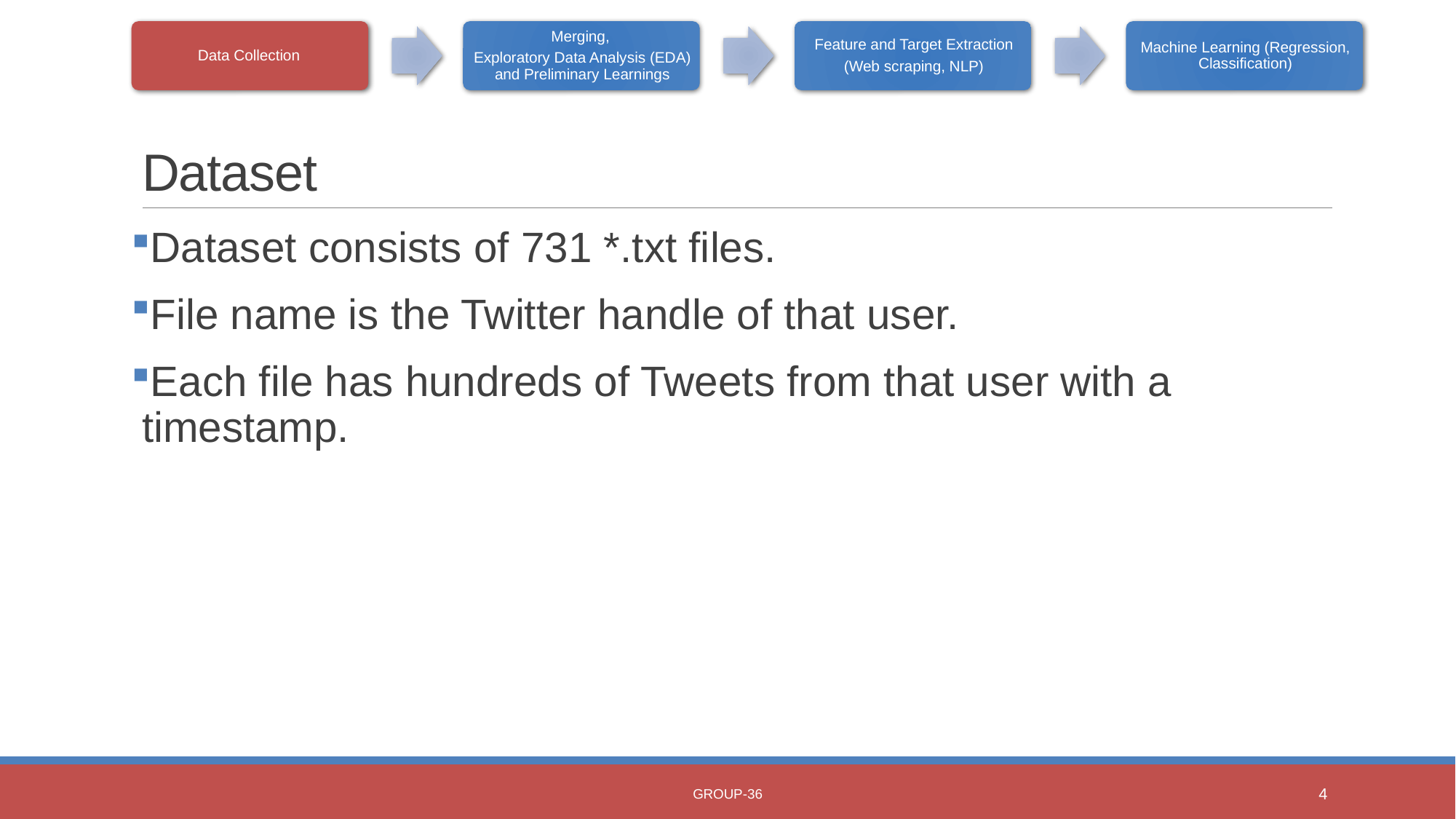

Data Collection

Merging,
Exploratory Data Analysis (EDA) and Preliminary Learnings

Feature and Target Extraction
(Web scraping, NLP)

Machine Learning (Regression, Classification)
# Dataset
Dataset consists of 731 *.txt files.
File name is the Twitter handle of that user.
Each file has hundreds of Tweets from that user with a timestamp.
Group-36
4